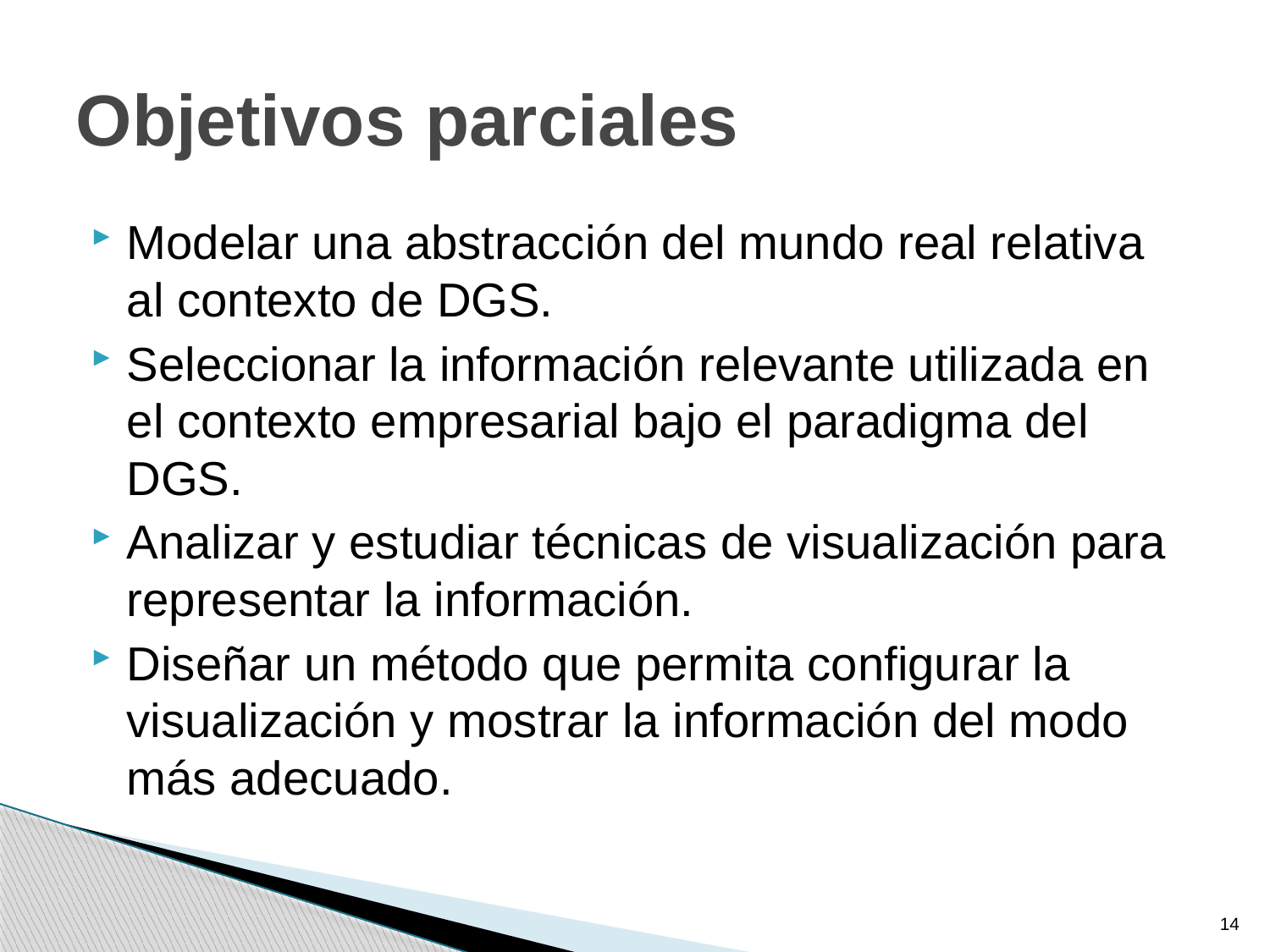

# Objetivos parciales
Modelar una abstracción del mundo real relativa al contexto de DGS.
Seleccionar la información relevante utilizada en el contexto empresarial bajo el paradigma del DGS.
Analizar y estudiar técnicas de visualización para representar la información.
Diseñar un método que permita configurar la visualización y mostrar la información del modo más adecuado.
14